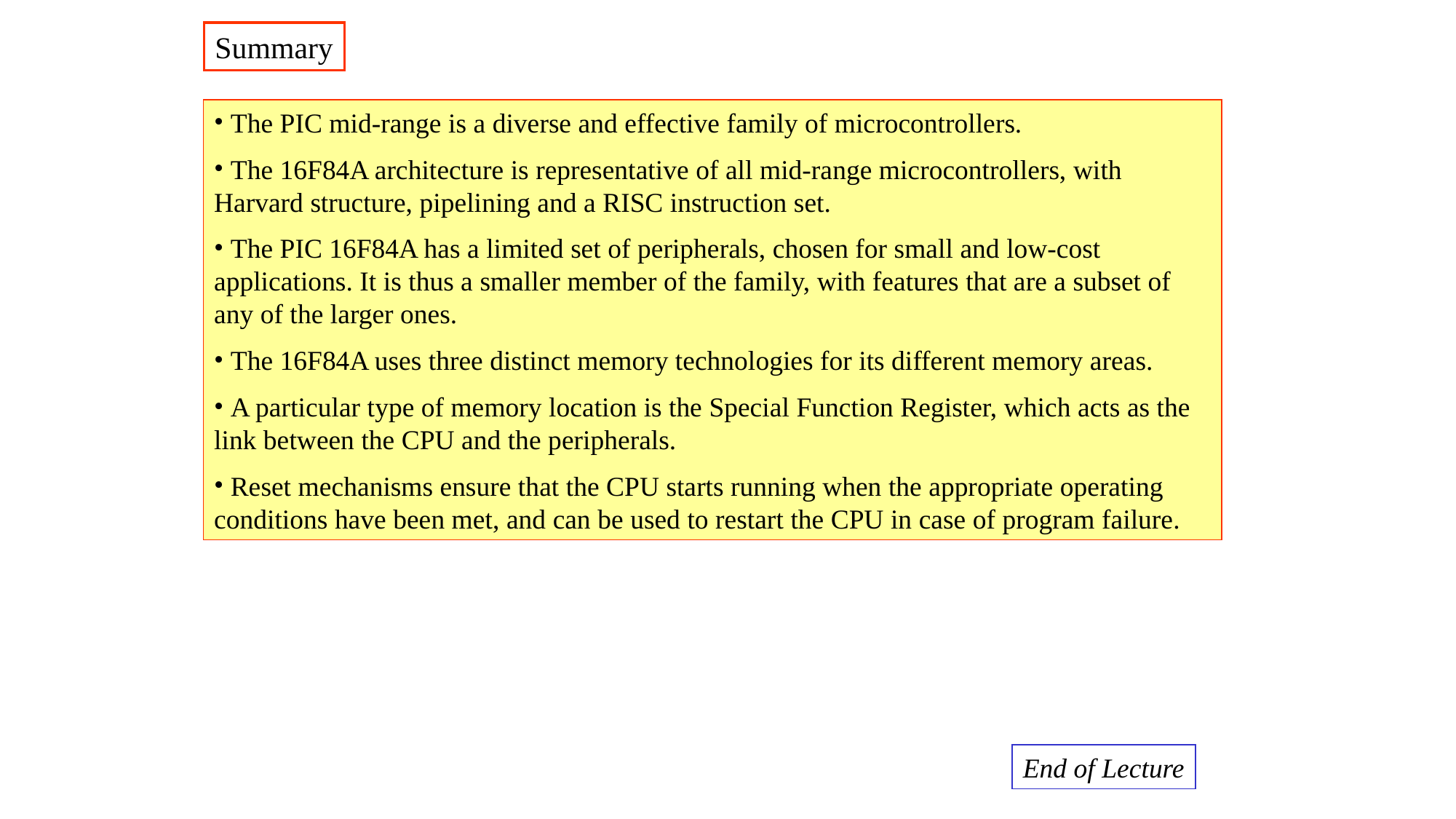

Summary
 The PIC mid-range is a diverse and effective family of microcontrollers.
 The 16F84A architecture is representative of all mid-range microcontrollers, with Harvard structure, pipelining and a RISC instruction set.
 The PIC 16F84A has a limited set of peripherals, chosen for small and low-cost applications. It is thus a smaller member of the family, with features that are a subset of any of the larger ones.
 The 16F84A uses three distinct memory technologies for its different memory areas.
 A particular type of memory location is the Special Function Register, which acts as the link between the CPU and the peripherals.
 Reset mechanisms ensure that the CPU starts running when the appropriate operating conditions have been met, and can be used to restart the CPU in case of program failure.
End of Lecture